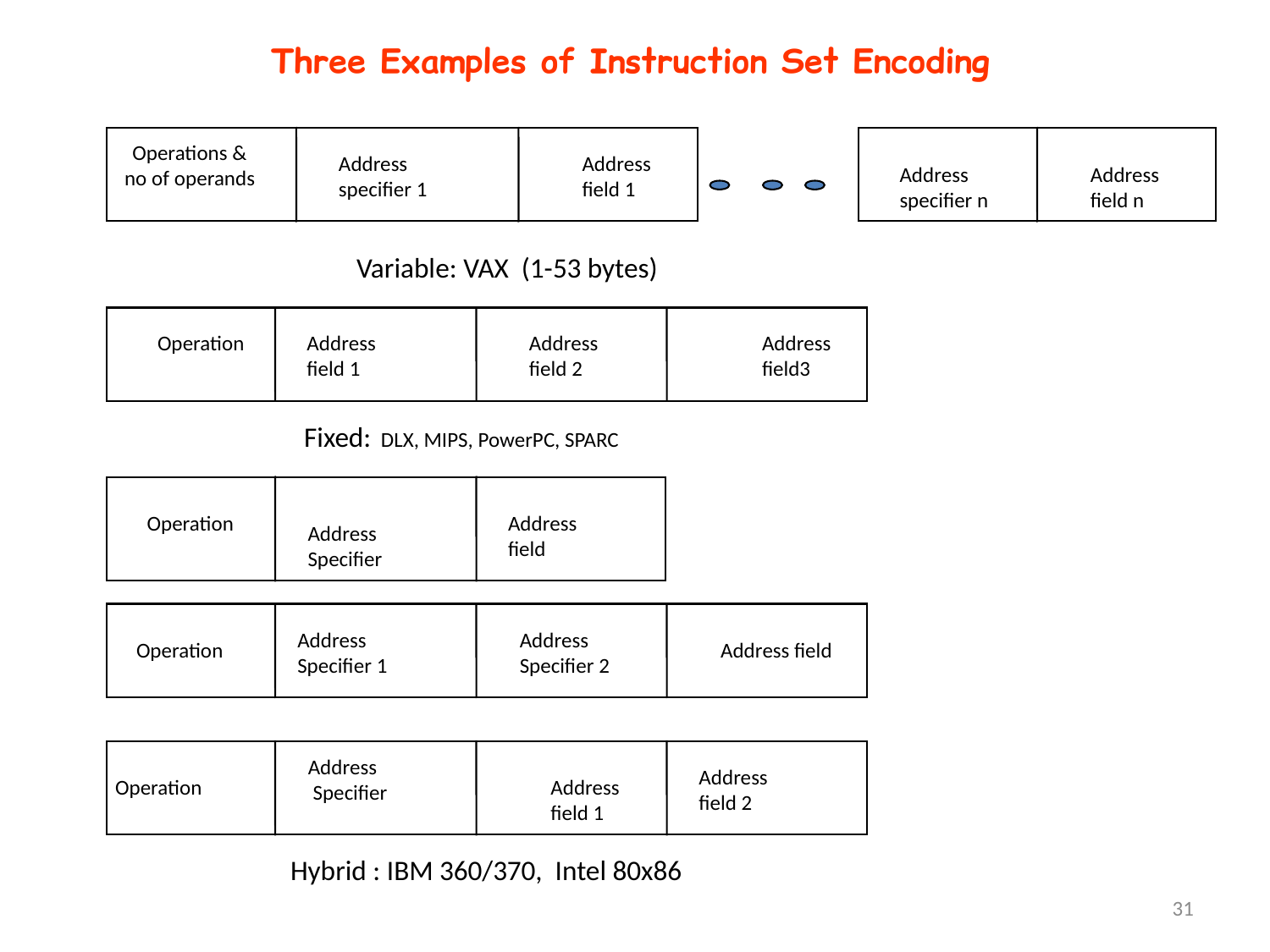

# Three Examples of Instruction Set Encoding

  Operations &
no of operands
Address
specifier 1
Address
field 1
Address
specifier n
Address
field n

Variable: VAX  (1-53 bytes)

Operation
Address
field 1
Address
field 2
Address
field3
Fixed:  DLX, MIPS, PowerPC, SPARC

Operation
Address
field
Address
Specifier

Address
Specifier 1
Address
Specifier 2
Operation
Address field

Address
 Specifier
Address
field 2
Operation
Address
field 1
Hybrid : IBM 360/370,  Intel 80x86
31